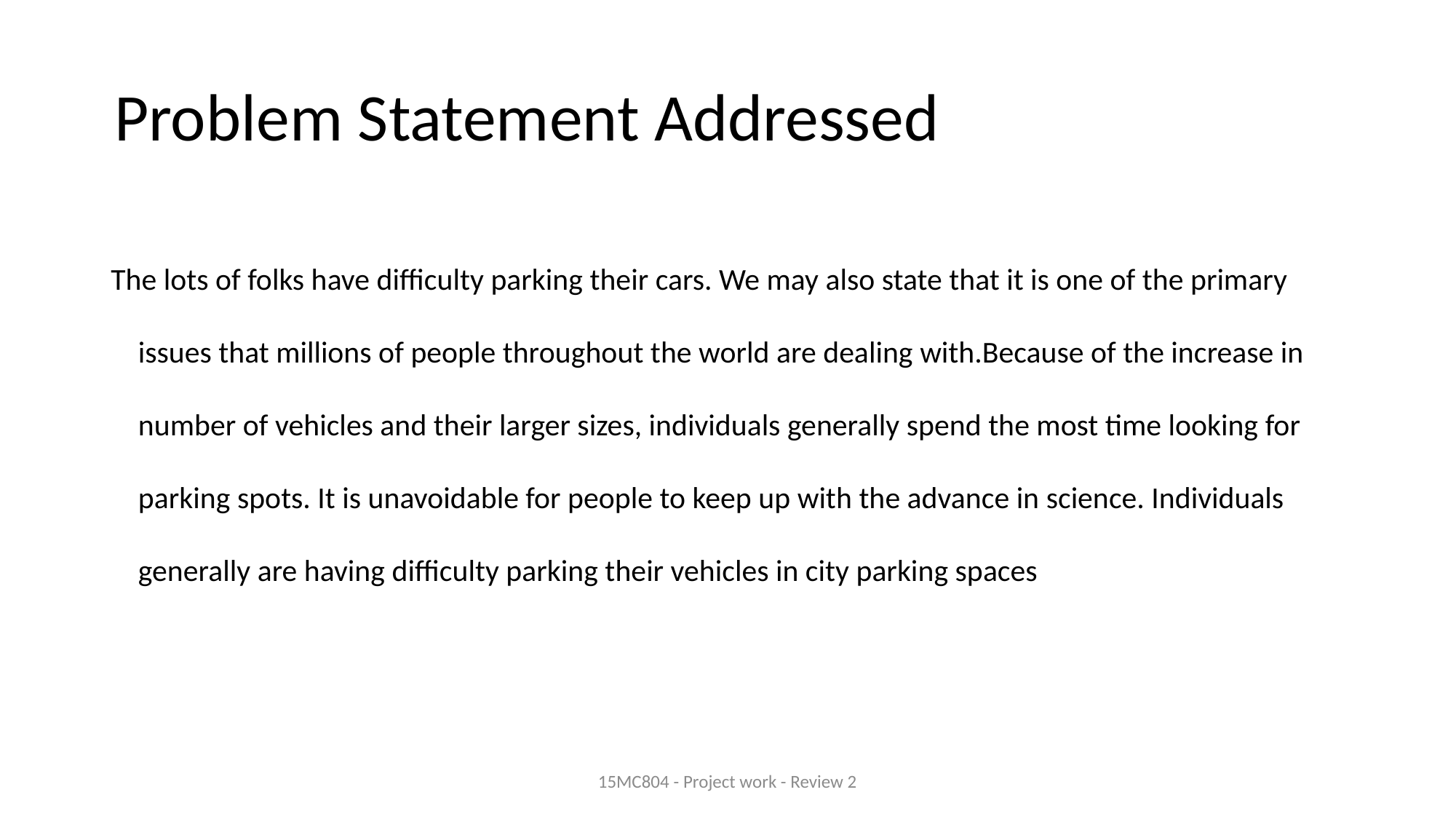

# Problem Statement Addressed
The lots of folks have difficulty parking their cars. We may also state that it is one of the primary issues that millions of people throughout the world are dealing with.Because of the increase in number of vehicles and their larger sizes, individuals generally spend the most time looking for parking spots. It is unavoidable for people to keep up with the advance in science. Individuals generally are having difficulty parking their vehicles in city parking spaces
15MC804 - Project work - Review 2